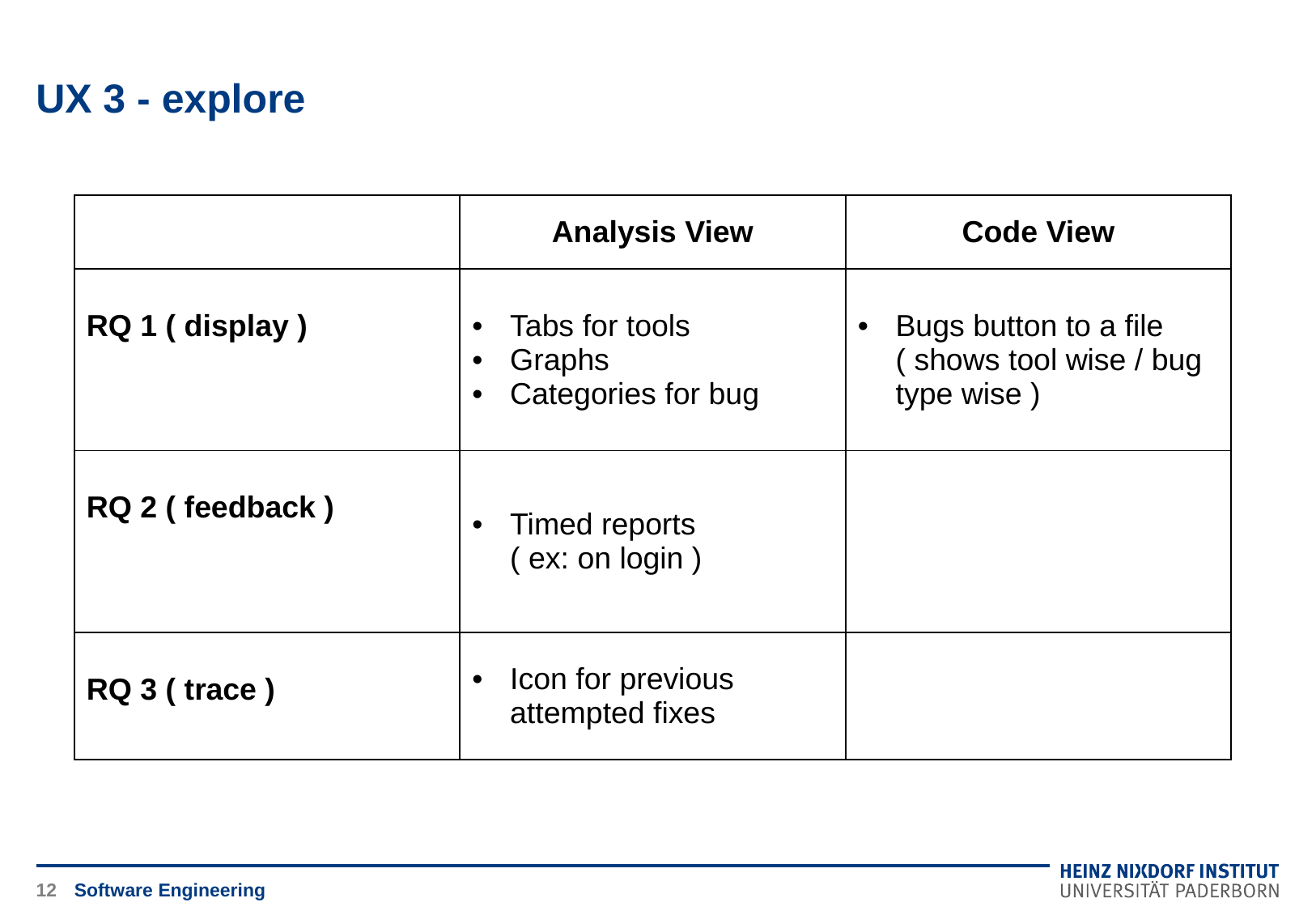

# UX 3 - explore
|  | Analysis View | Code View |
| --- | --- | --- |
| RQ 1 ( display ) | Tabs for tools Graphs Categories for bug | Bugs button to a file ( shows tool wise / bug type wise ) |
| RQ 2 ( feedback ) | Timed reports ( ex: on login ) |  |
| RQ 3 ( trace ) | Icon for previous attempted fixes |  |
12
Software Engineering